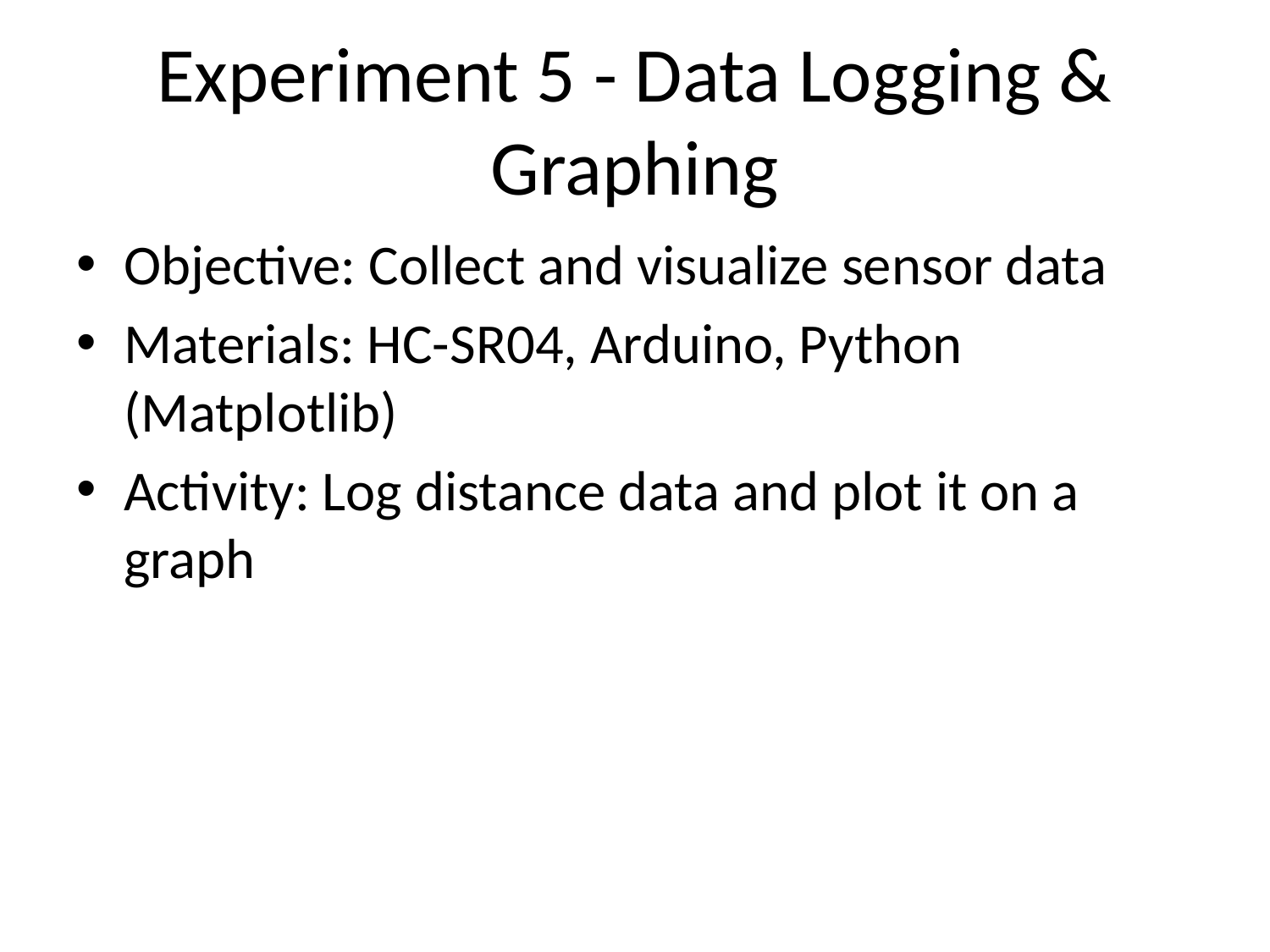

# Experiment 5 - Data Logging & Graphing
Objective: Collect and visualize sensor data
Materials: HC-SR04, Arduino, Python (Matplotlib)
Activity: Log distance data and plot it on a graph